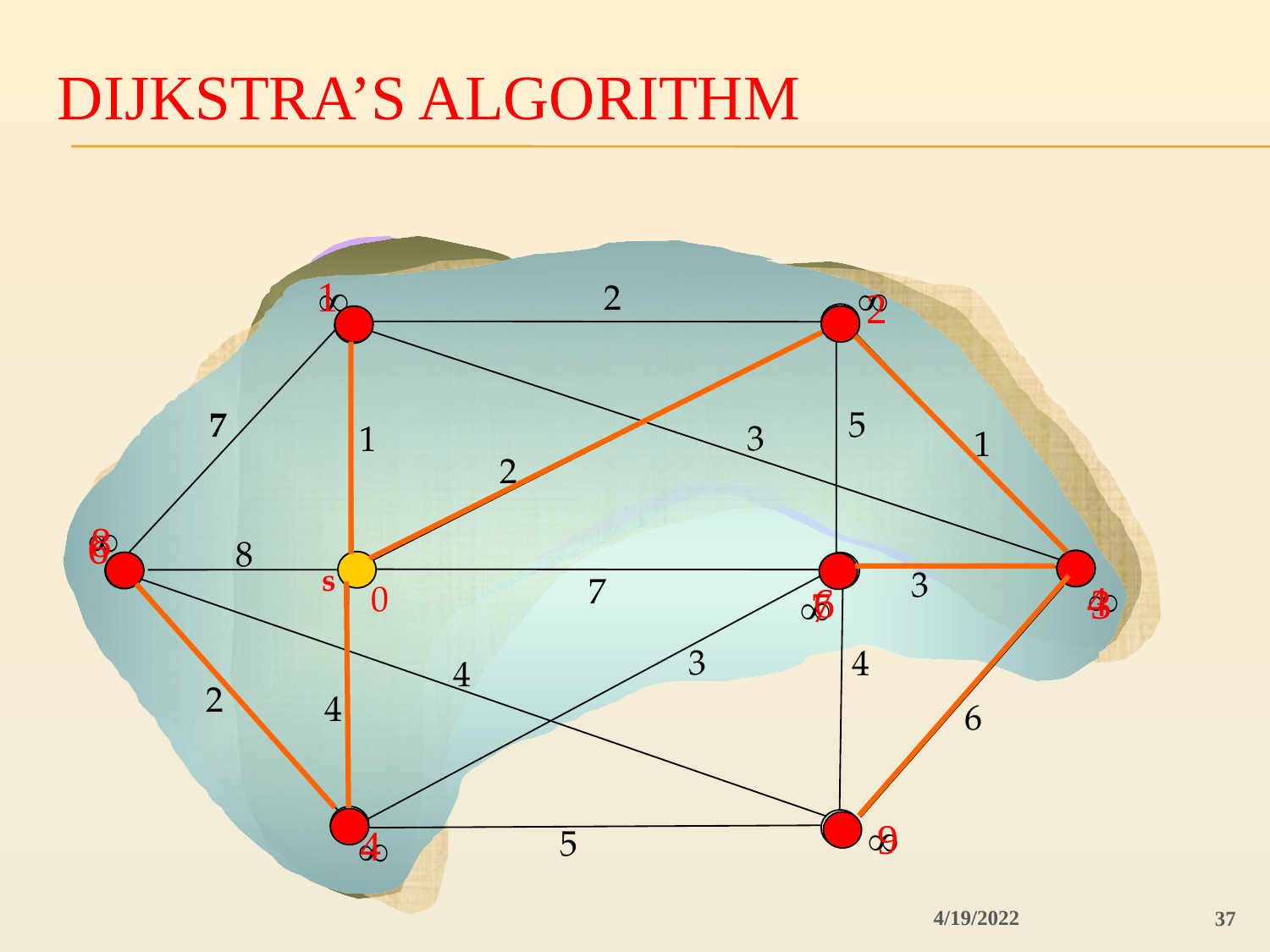

# Dijkstra’s Algorithm

1

∞
∞
2
2

7
5
3
1
1
2
∞
8
6

8

s
3

∞

4
7

6
3

7
∞

0

3
4
4
2
4
6
∞
9

4
∞
5

4/19/2022
37